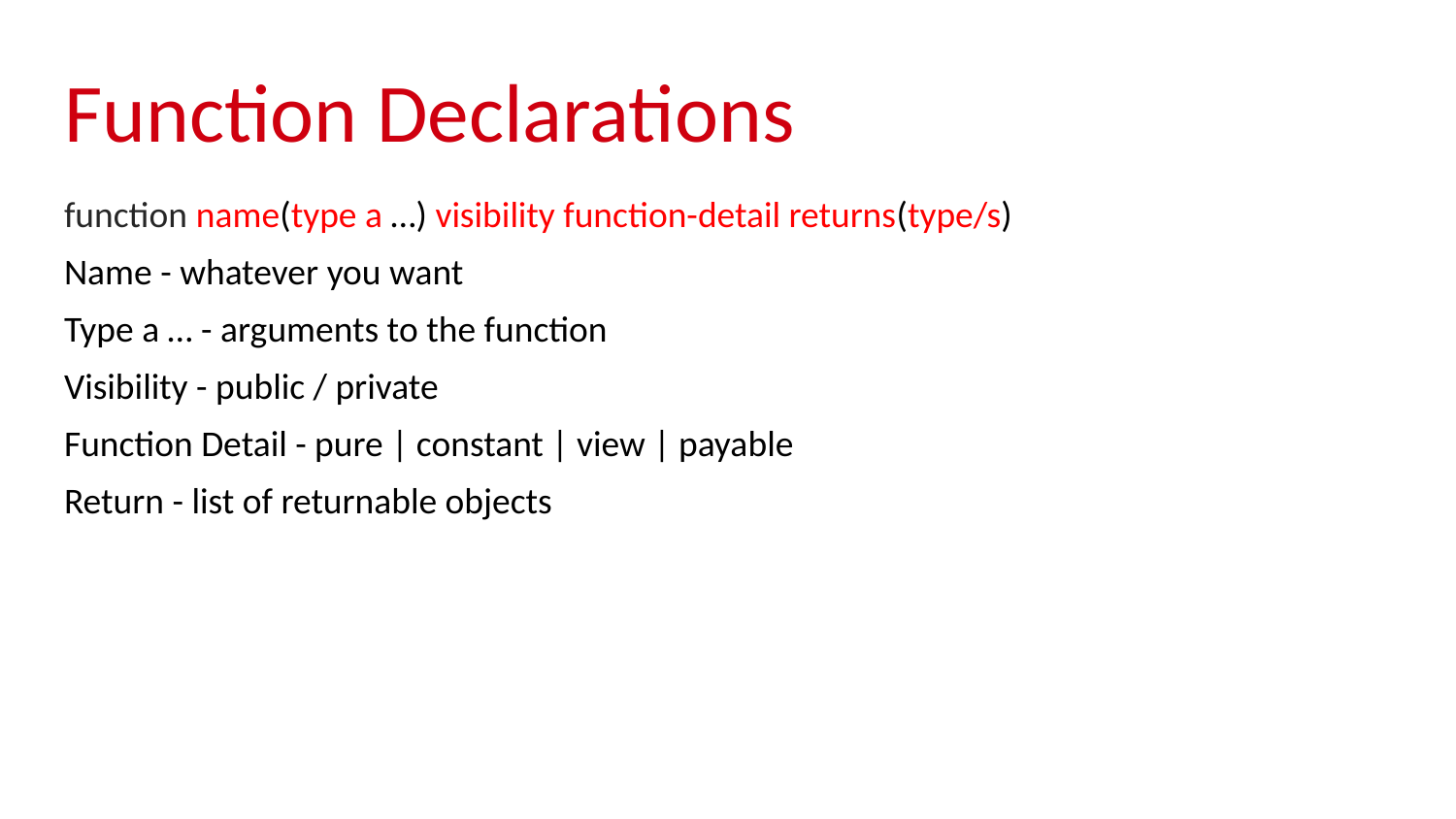

# Function Declarations
function name(type a …) visibility function-detail returns(type/s)
Name - whatever you want
Type a … - arguments to the function
Visibility - public / private
Function Detail - pure | constant | view | payable
Return - list of returnable objects